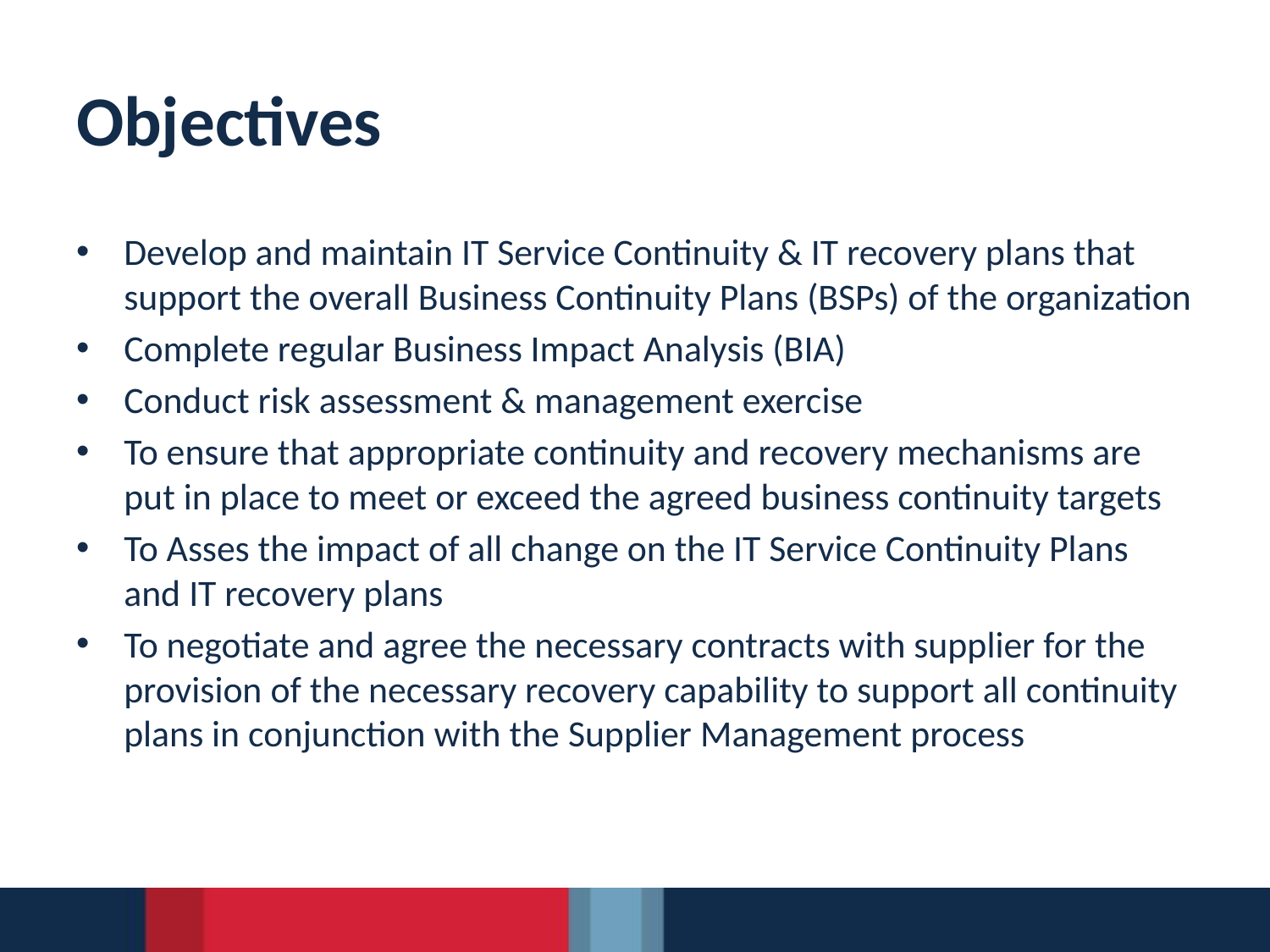

# Objectives
Develop and maintain IT Service Continuity & IT recovery plans that support the overall Business Continuity Plans (BSPs) of the organization
Complete regular Business Impact Analysis (BIA)‏
Conduct risk assessment & management exercise
To ensure that appropriate continuity and recovery mechanisms are put in place to meet or exceed the agreed business continuity targets
To Asses the impact of all change on the IT Service Continuity Plans and IT recovery plans
To negotiate and agree the necessary contracts with supplier for the provision of the necessary recovery capability to support all continuity plans in conjunction with the Supplier Management process